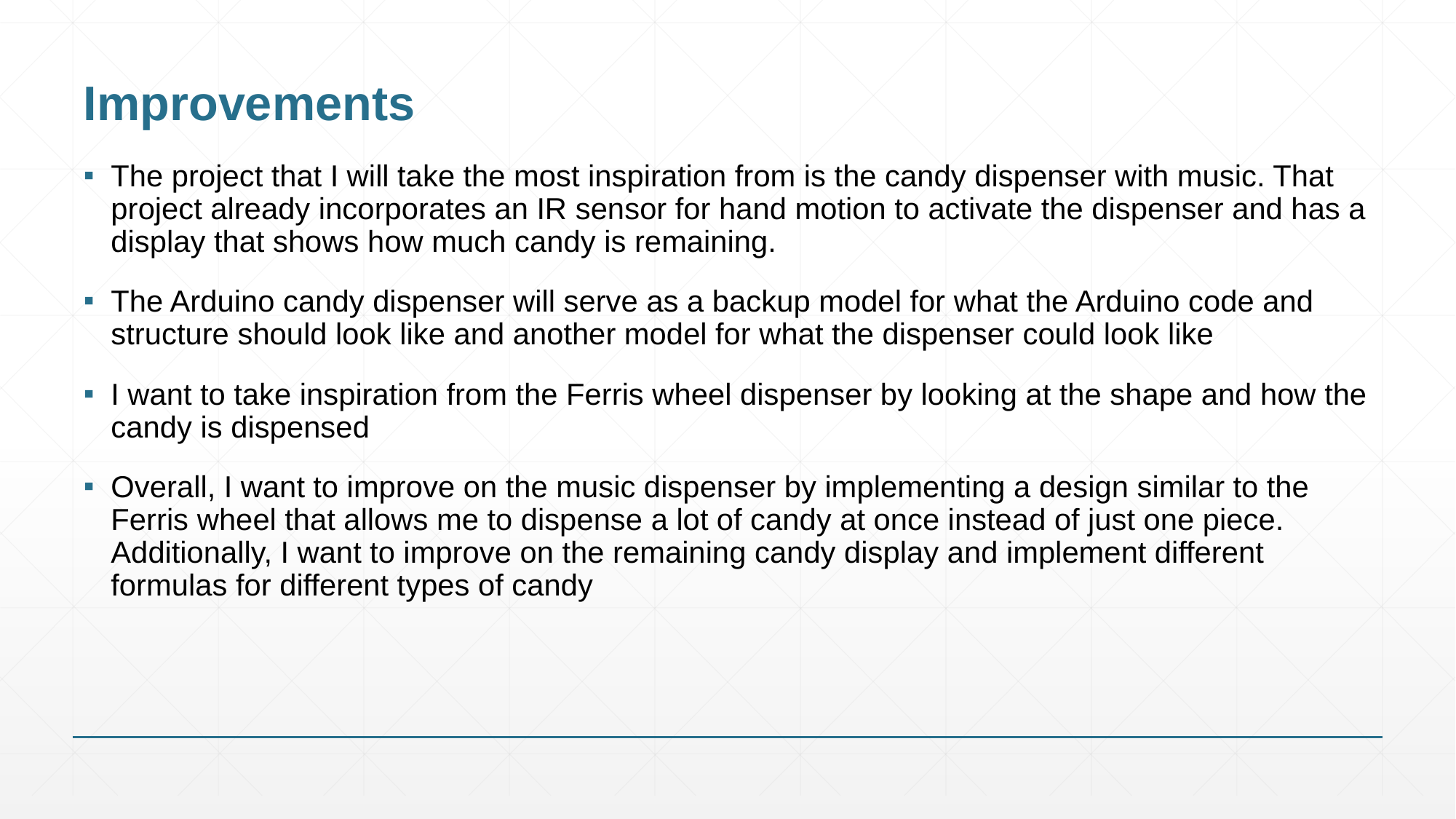

# Improvements
The project that I will take the most inspiration from is the candy dispenser with music. That project already incorporates an IR sensor for hand motion to activate the dispenser and has a display that shows how much candy is remaining.
The Arduino candy dispenser will serve as a backup model for what the Arduino code and structure should look like and another model for what the dispenser could look like
I want to take inspiration from the Ferris wheel dispenser by looking at the shape and how the candy is dispensed
Overall, I want to improve on the music dispenser by implementing a design similar to the Ferris wheel that allows me to dispense a lot of candy at once instead of just one piece. Additionally, I want to improve on the remaining candy display and implement different formulas for different types of candy